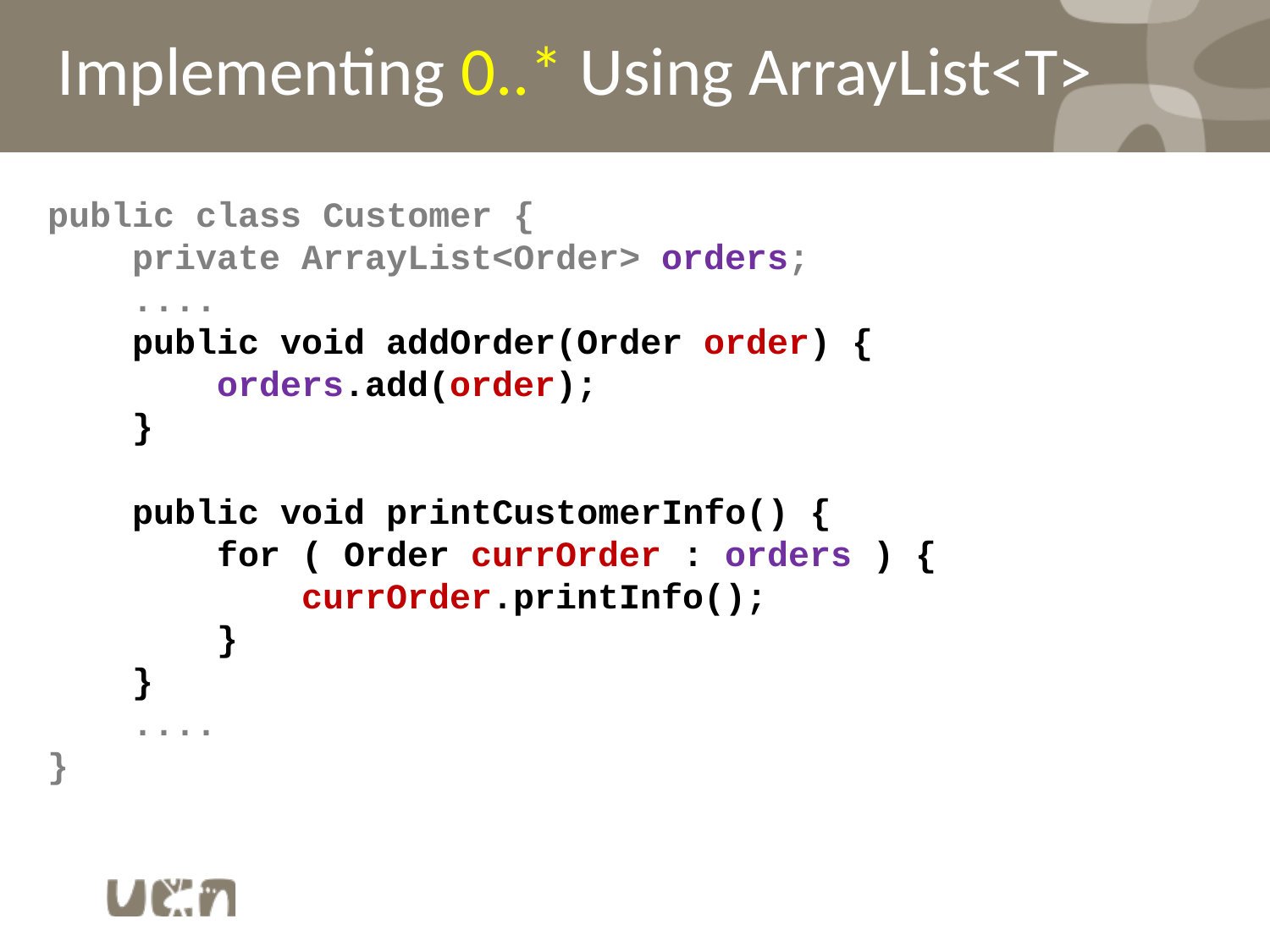

Implementing 0..* Using ArrayList<T>
public class Customer {
    private ArrayList<Order> orders;
    ....
    public void addOrder(Order order) {
        orders.add(order);
    }

    public void printCustomerInfo() {
        for ( Order currOrder : orders ) {
            currOrder.printInfo();
        }
    }
    ....
}